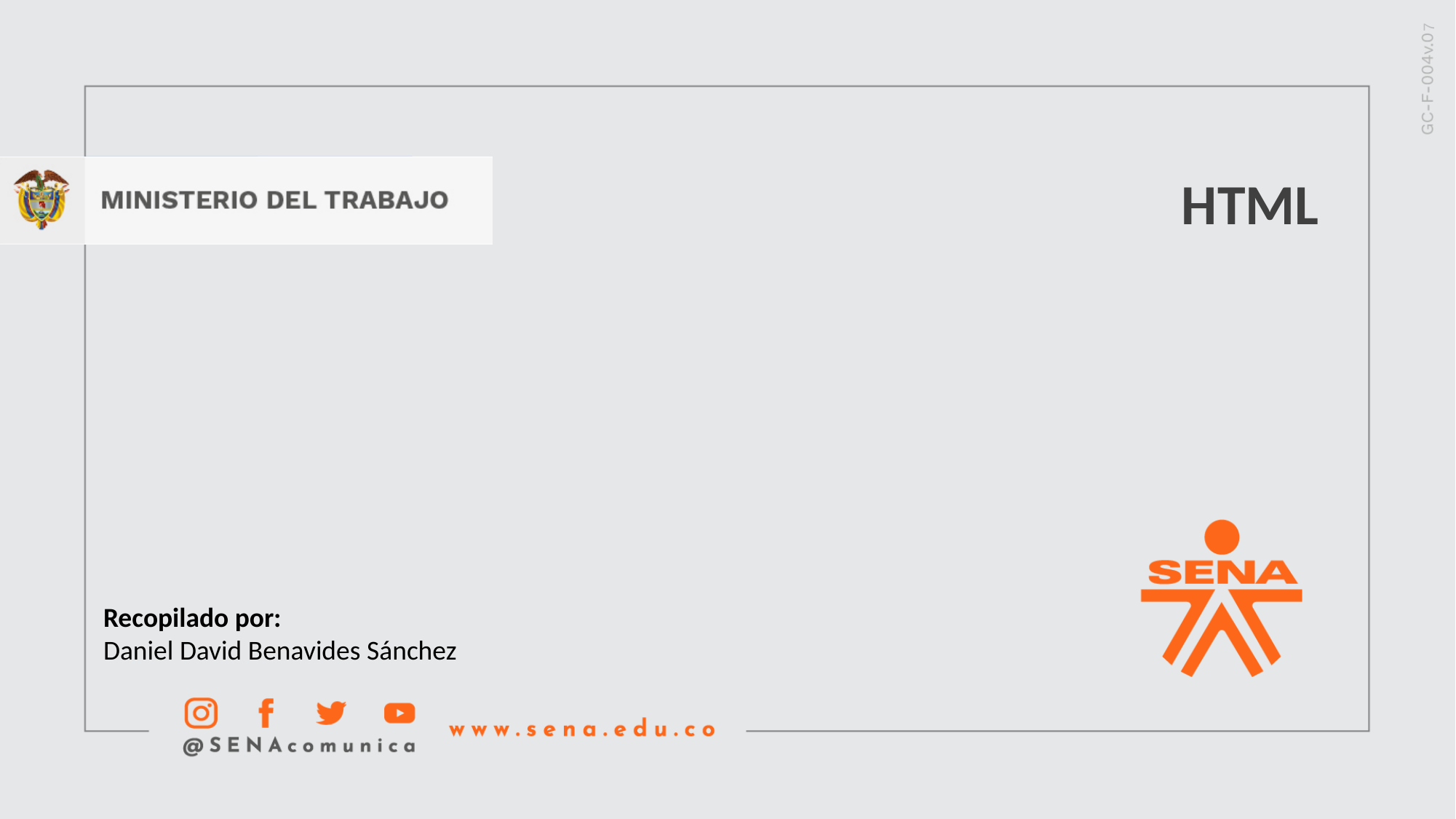

HTML
Recopilado por:
Daniel David Benavides Sánchez